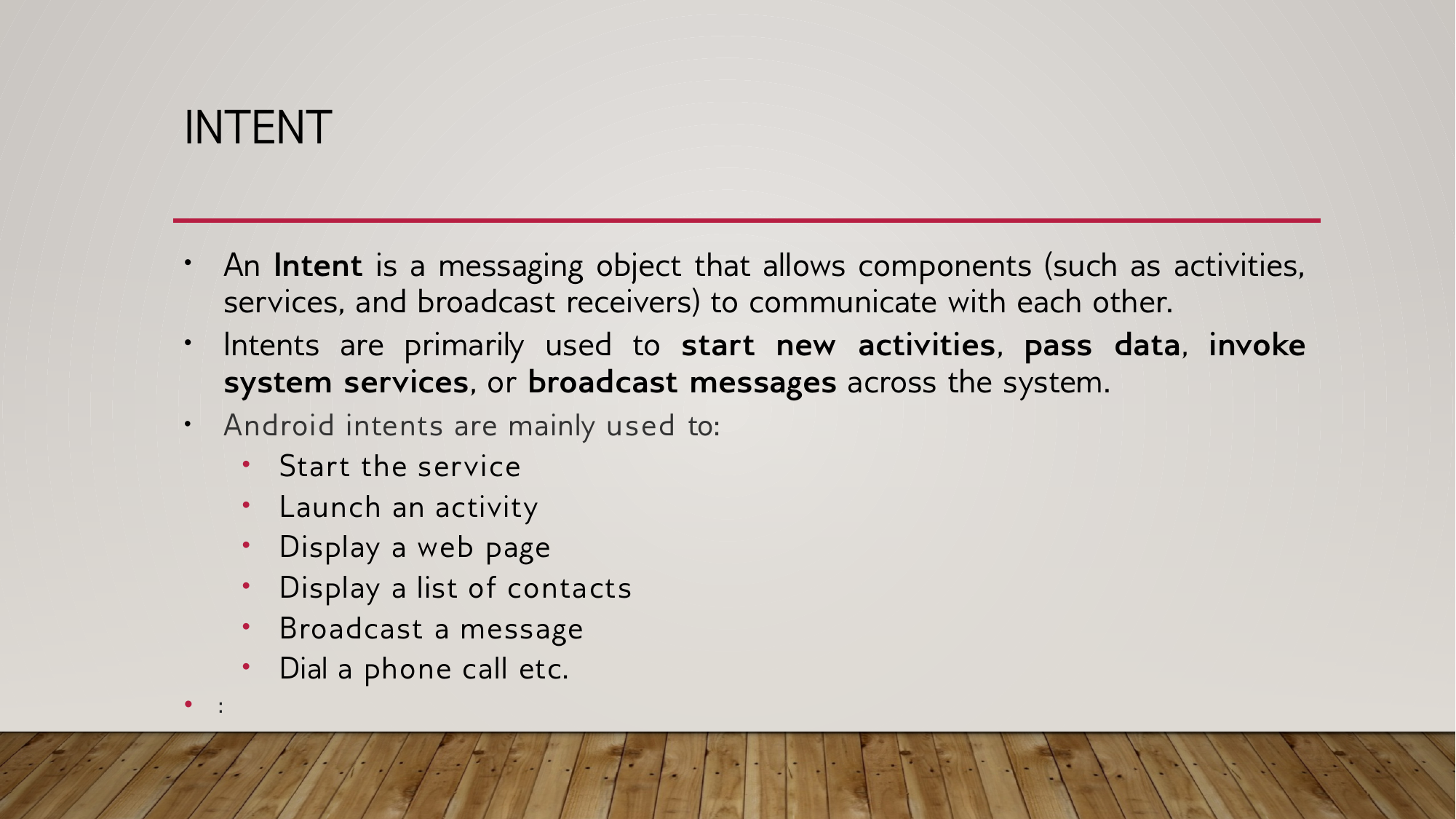

# Intent
An Intent is a messaging object that allows components (such as activities, services, and broadcast receivers) to communicate with each other.
Intents are primarily used to start new activities, pass data, invoke system services, or broadcast messages across the system.
Android intents are mainly used to:
Start the service
Launch an activity
Display a web page
Display a list of contacts
Broadcast a message
Dial a phone call etc.
: